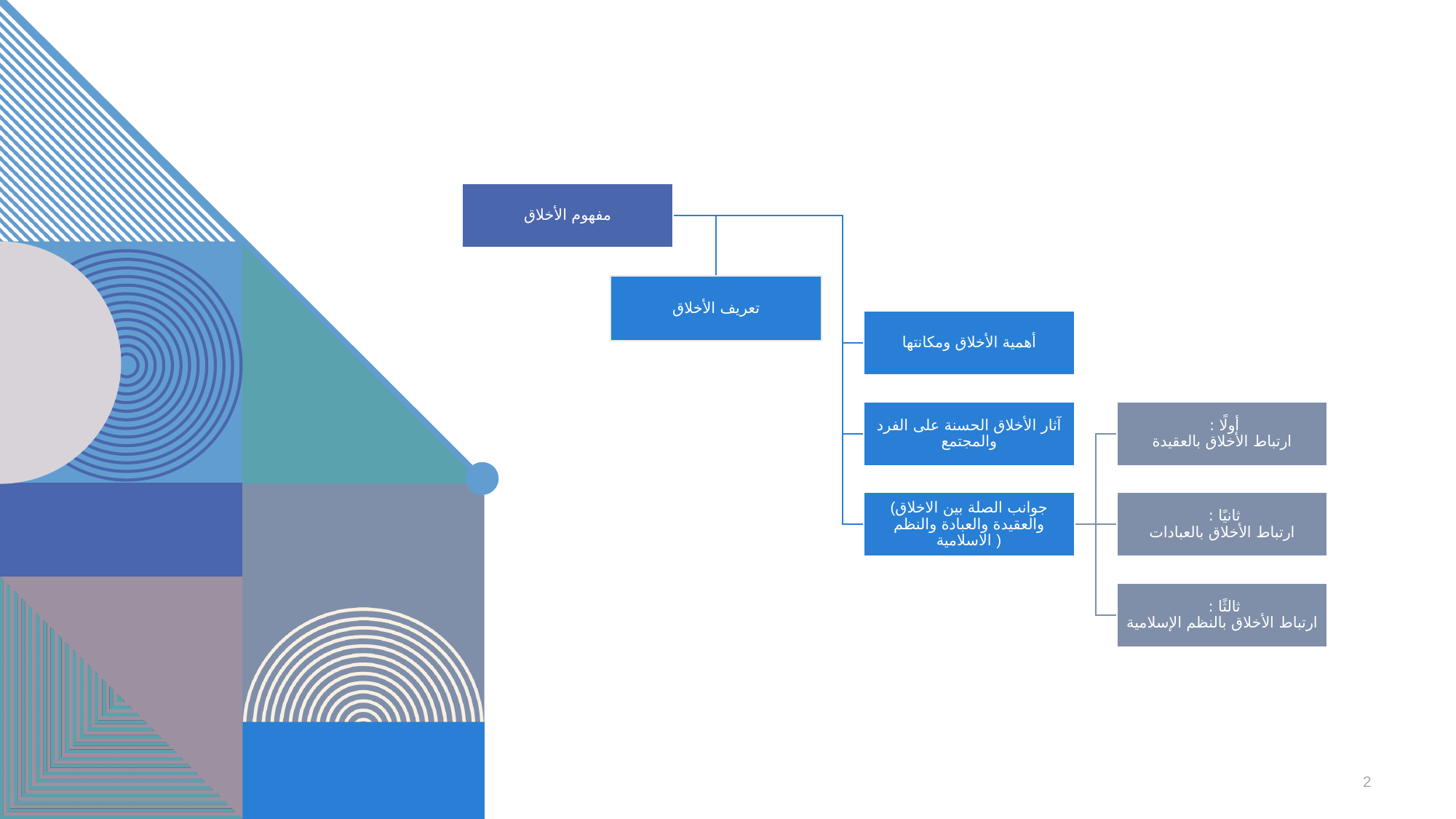

مفهوم الأخلاق
أهمية الأخلاق ومكانتها
آثار الأخلاق الحسنة على الفرد والمجتمع
(جوانب الصلة بين الاخلاق والعقيدة والعبادة والنظم الاسلامية )
أولًا :
ارتباط الأخلاق بالعقيدة
ثانيًا :
ارتباط الأخلاق بالعبادات
ثالثًا :
ارتباط الأخلاق بالنظم الإسلامية
تعريف الأخلاق
2